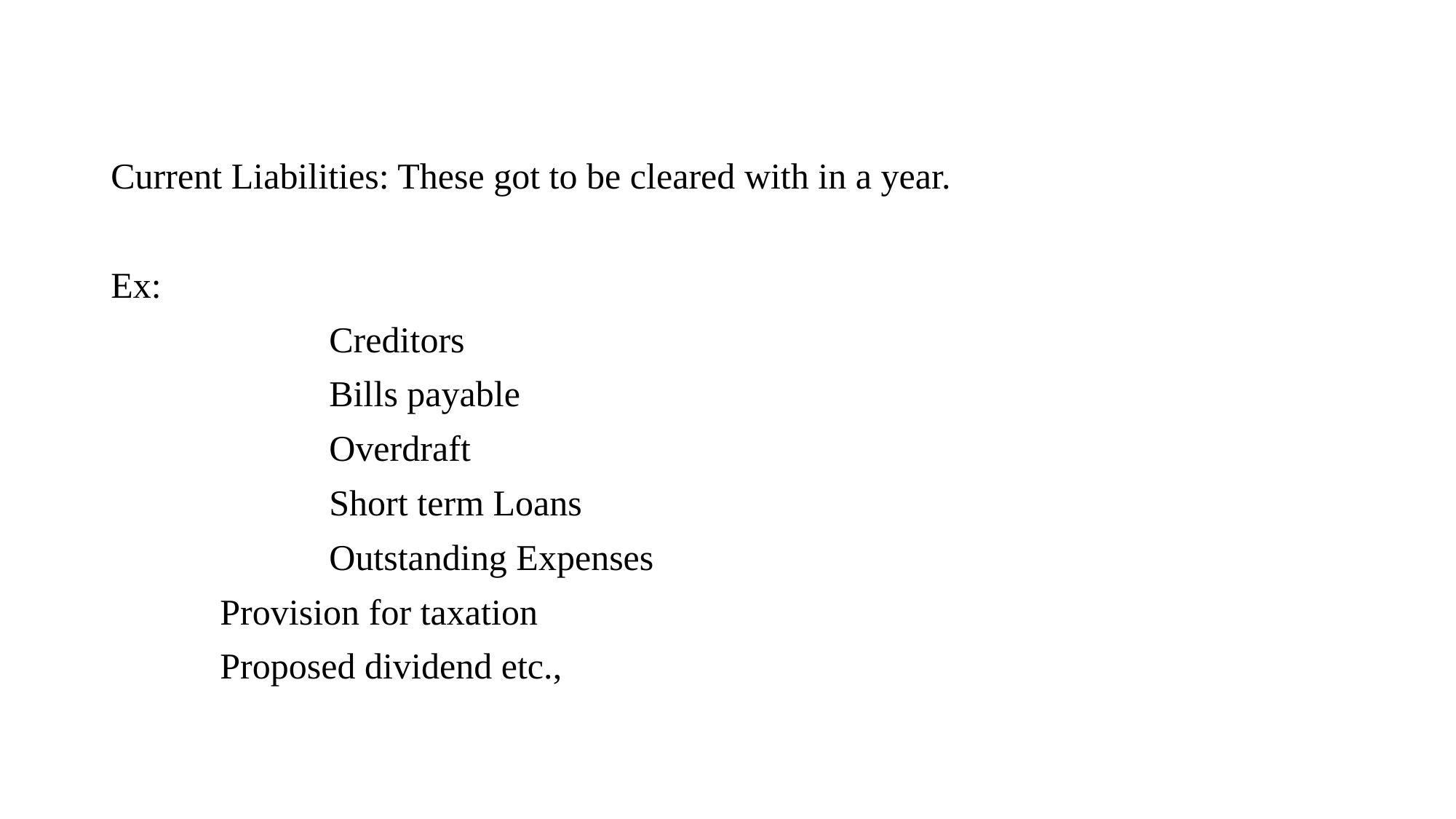

Current Liabilities: These got to be cleared with in a year.

Ex:
		Creditors
		Bills payable
		Overdraft
		Short term Loans
		Outstanding Expenses
Provision for taxation
Proposed dividend etc.,